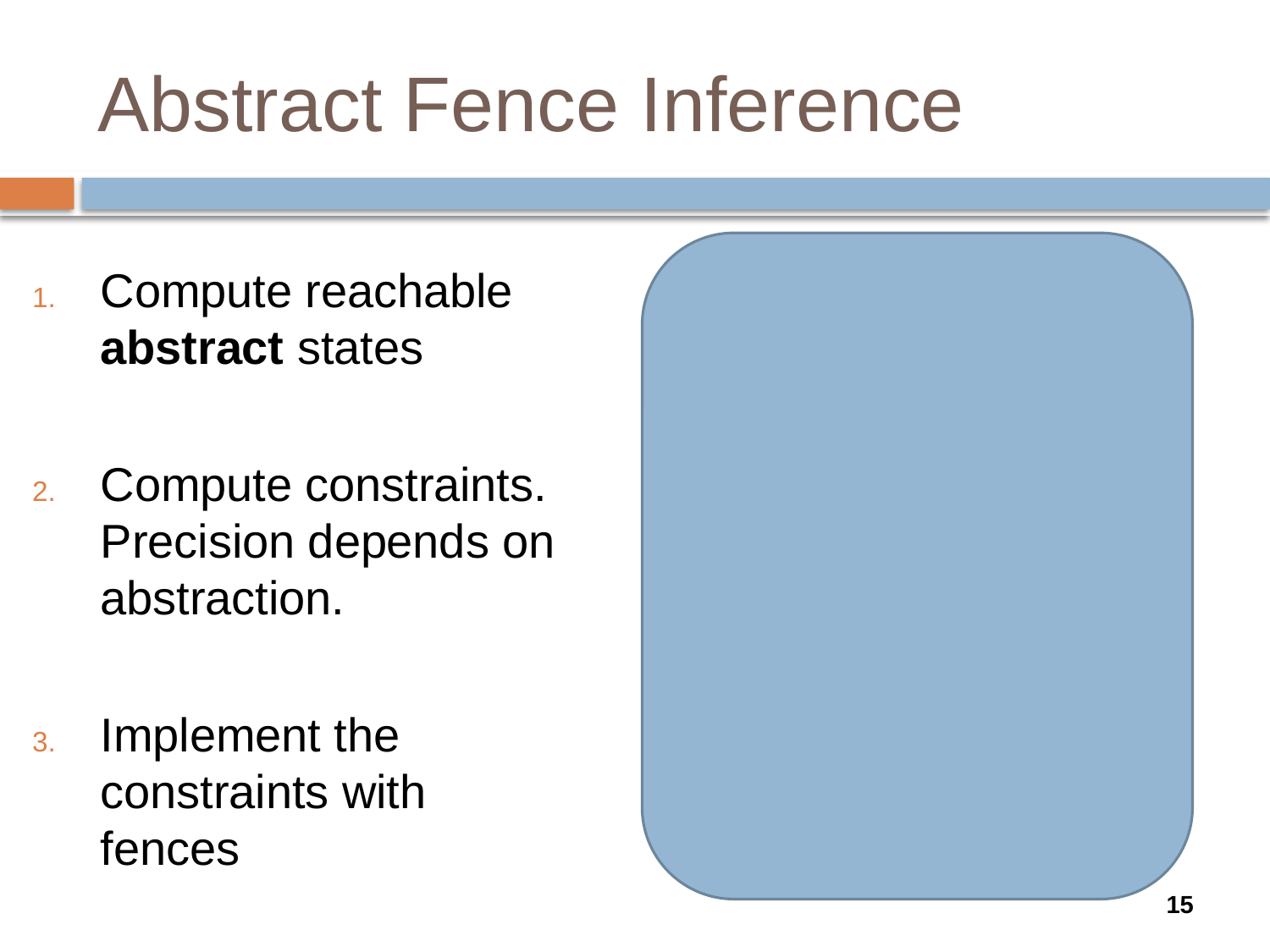

# Abstract Fence Inference

Compute reachable abstract states

Compute constraints. Precision depends on abstraction.

Implement the constraints with fences

15